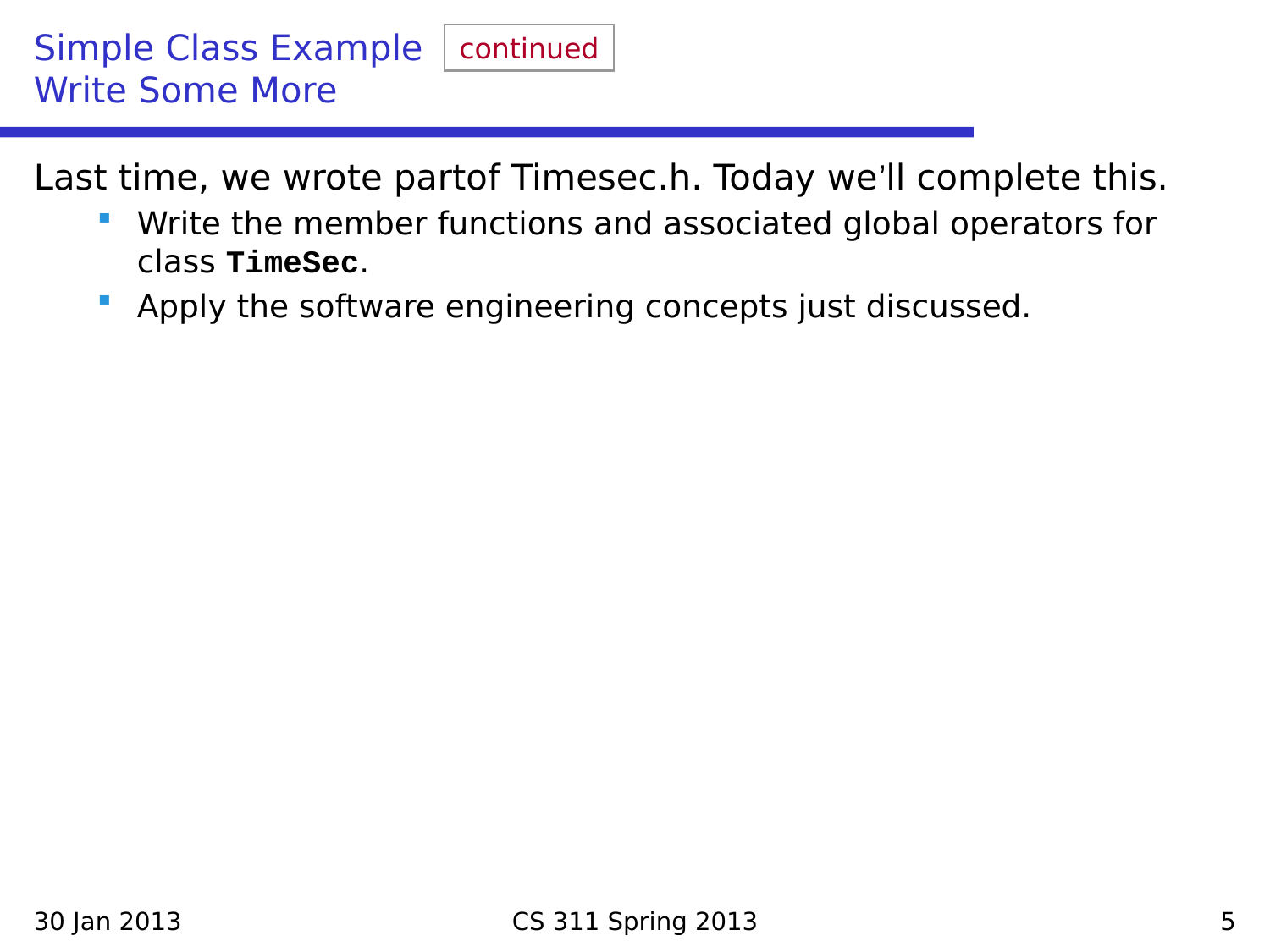

# Simple Class Example Write Some More
continued
Last time, we wrote partof Timesec.h. Today we’ll complete this.
Write the member functions and associated global operators for class TimeSec.
Apply the software engineering concepts just discussed.
30 Jan 2013
CS 311 Spring 2013
5